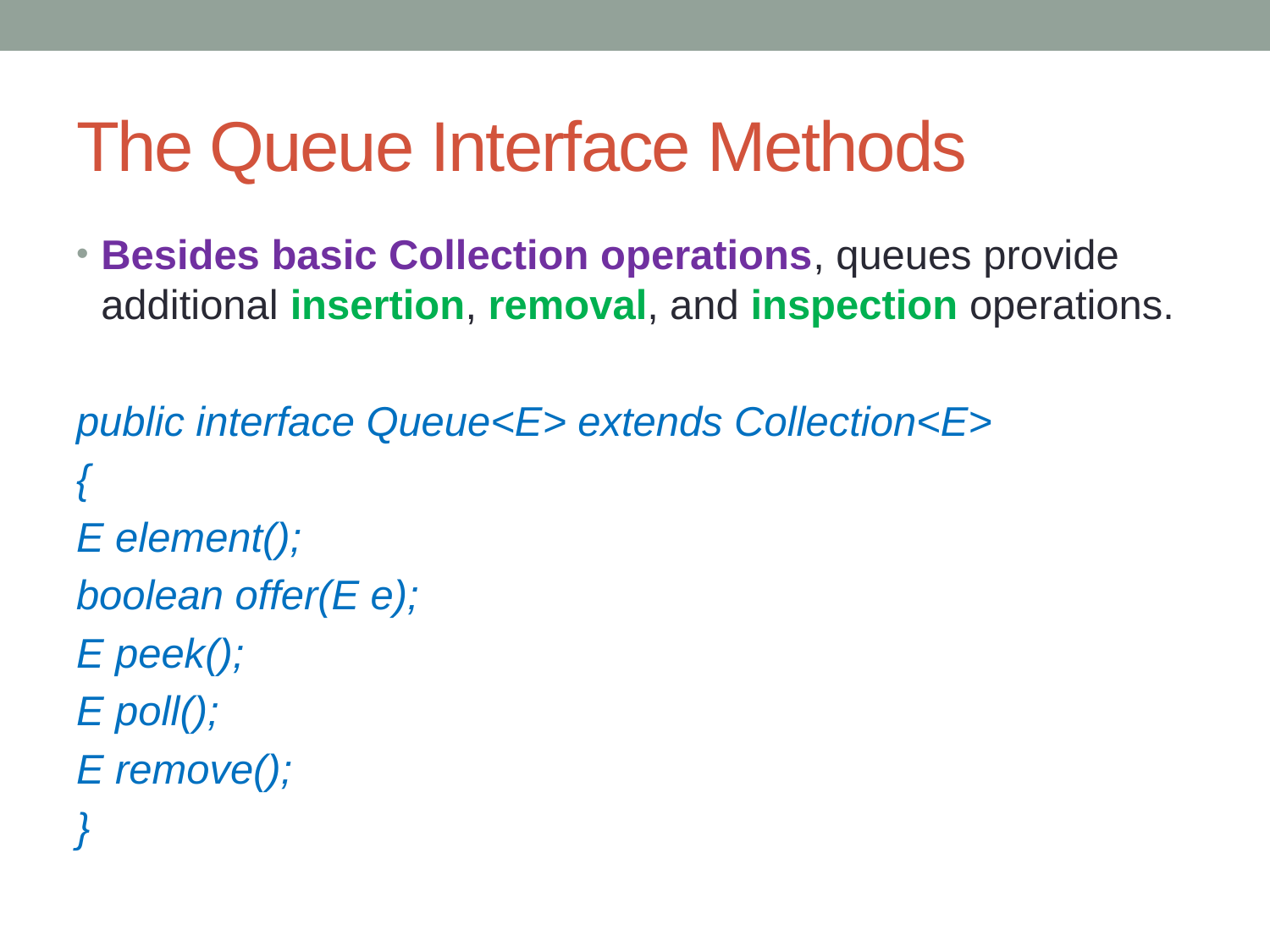

# The Queue Interface Methods
Besides basic Collection operations, queues provide additional insertion, removal, and inspection operations.

public interface Queue<E> extends Collection<E>
{
E element();
boolean offer(E e);
E peek();
E poll();
E remove();
}